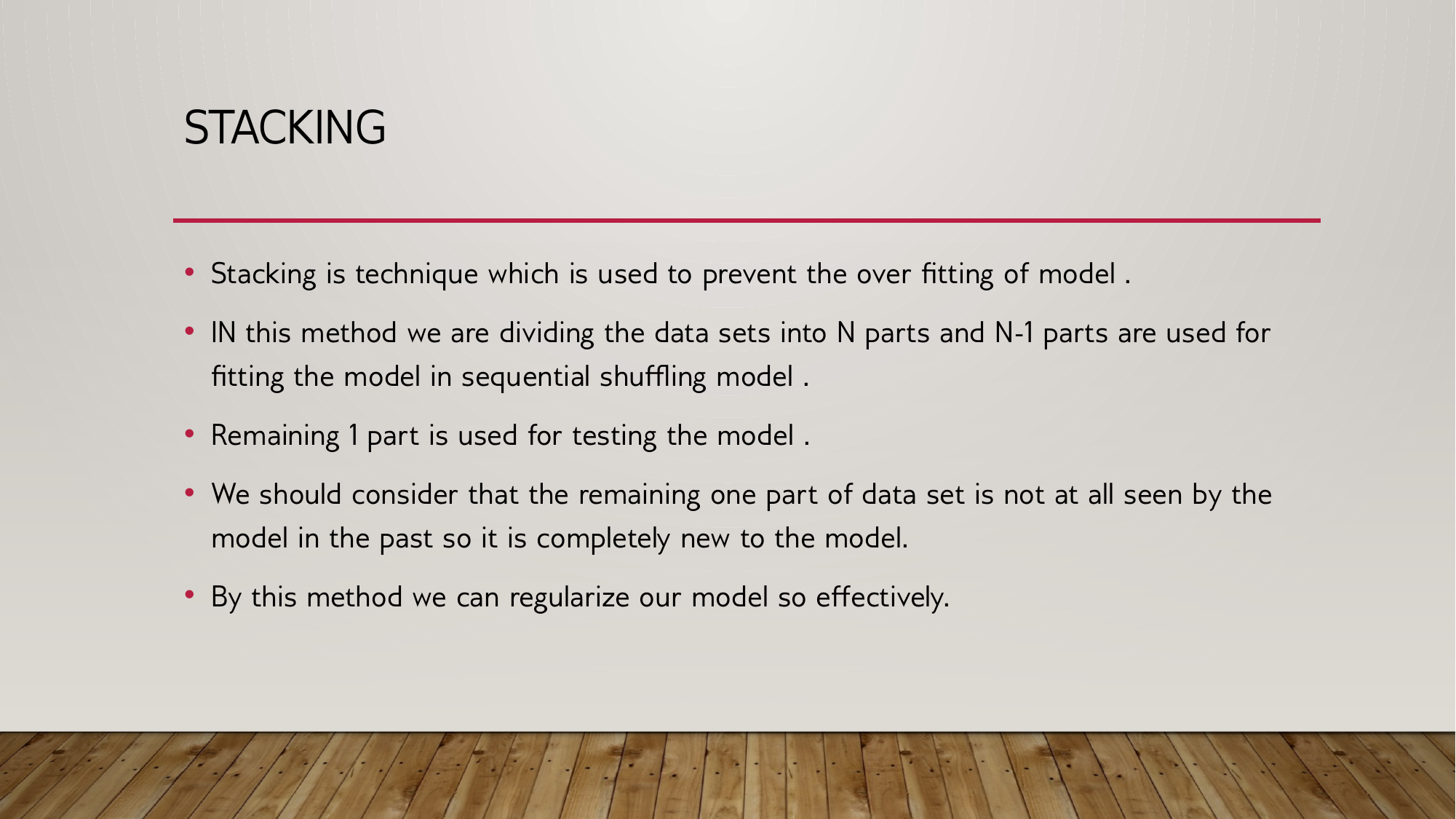

# STACKING
Stacking is technique which is used to prevent the over fitting of model .
IN this method we are dividing the data sets into N parts and N-1 parts are used for fitting the model in sequential shuffling model .
Remaining 1 part is used for testing the model .
We should consider that the remaining one part of data set is not at all seen by the model in the past so it is completely new to the model.
By this method we can regularize our model so effectively.